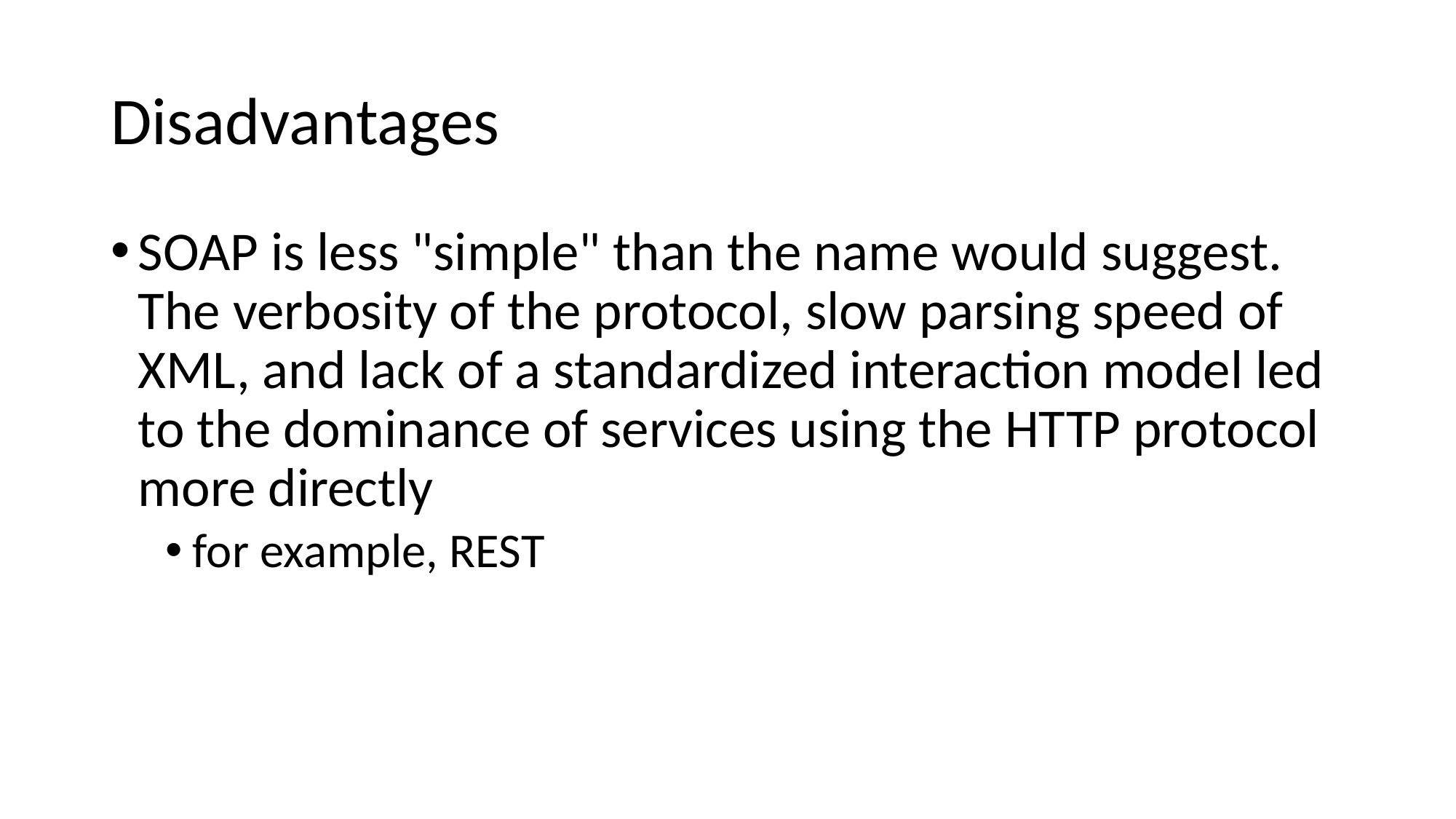

# Disadvantages
SOAP is less "simple" than the name would suggest. The verbosity of the protocol, slow parsing speed of XML, and lack of a standardized interaction model led to the dominance of services using the HTTP protocol more directly
for example, REST